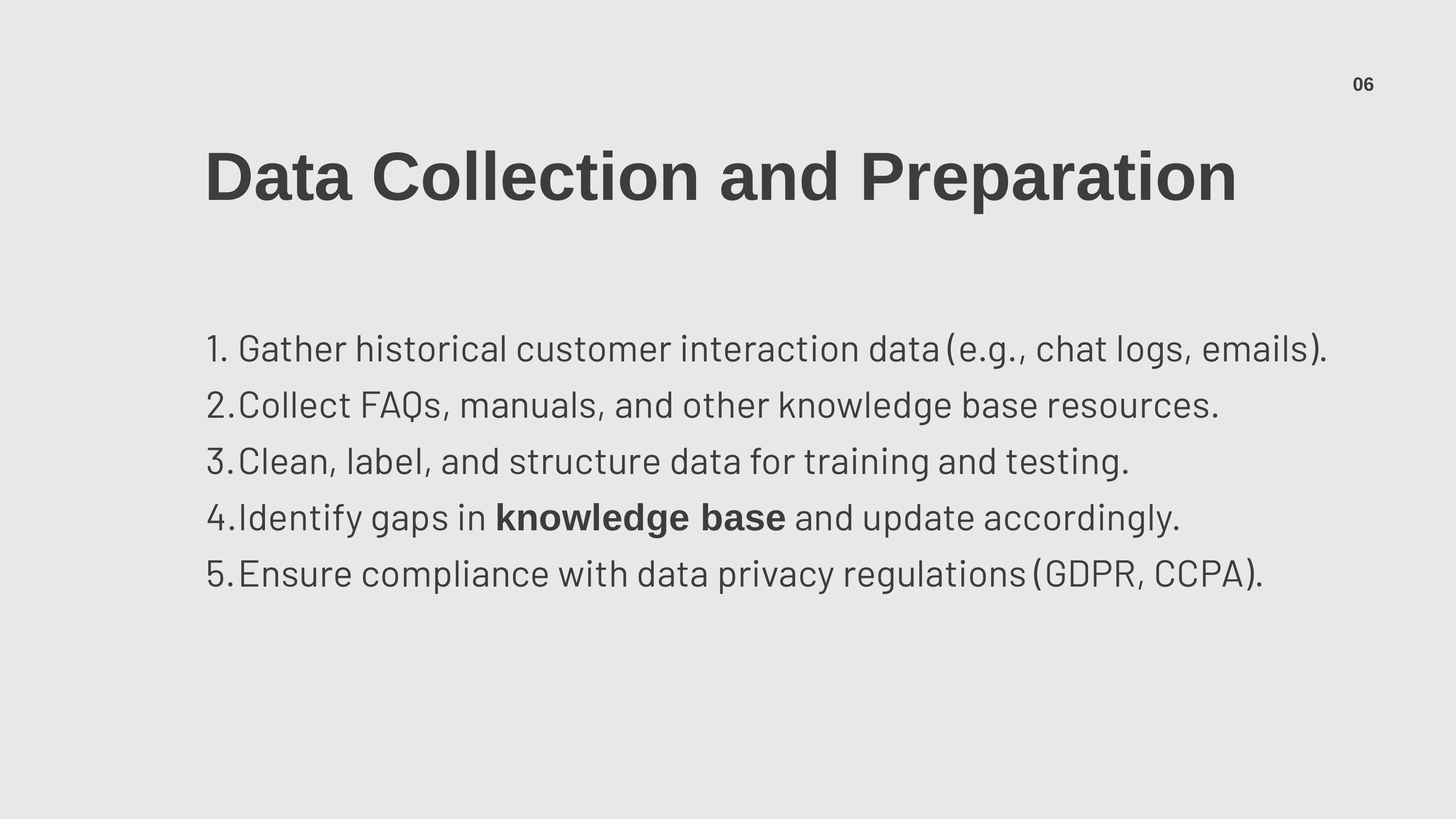

06
Data Collection and Preparation
Gather historical customer interaction data (e.g., chat logs, emails).
Collect FAQs, manuals, and other knowledge base resources.
Clean, label, and structure data for training and testing.
Identify gaps in knowledge base and update accordingly.
Ensure compliance with data privacy regulations (GDPR, CCPA).